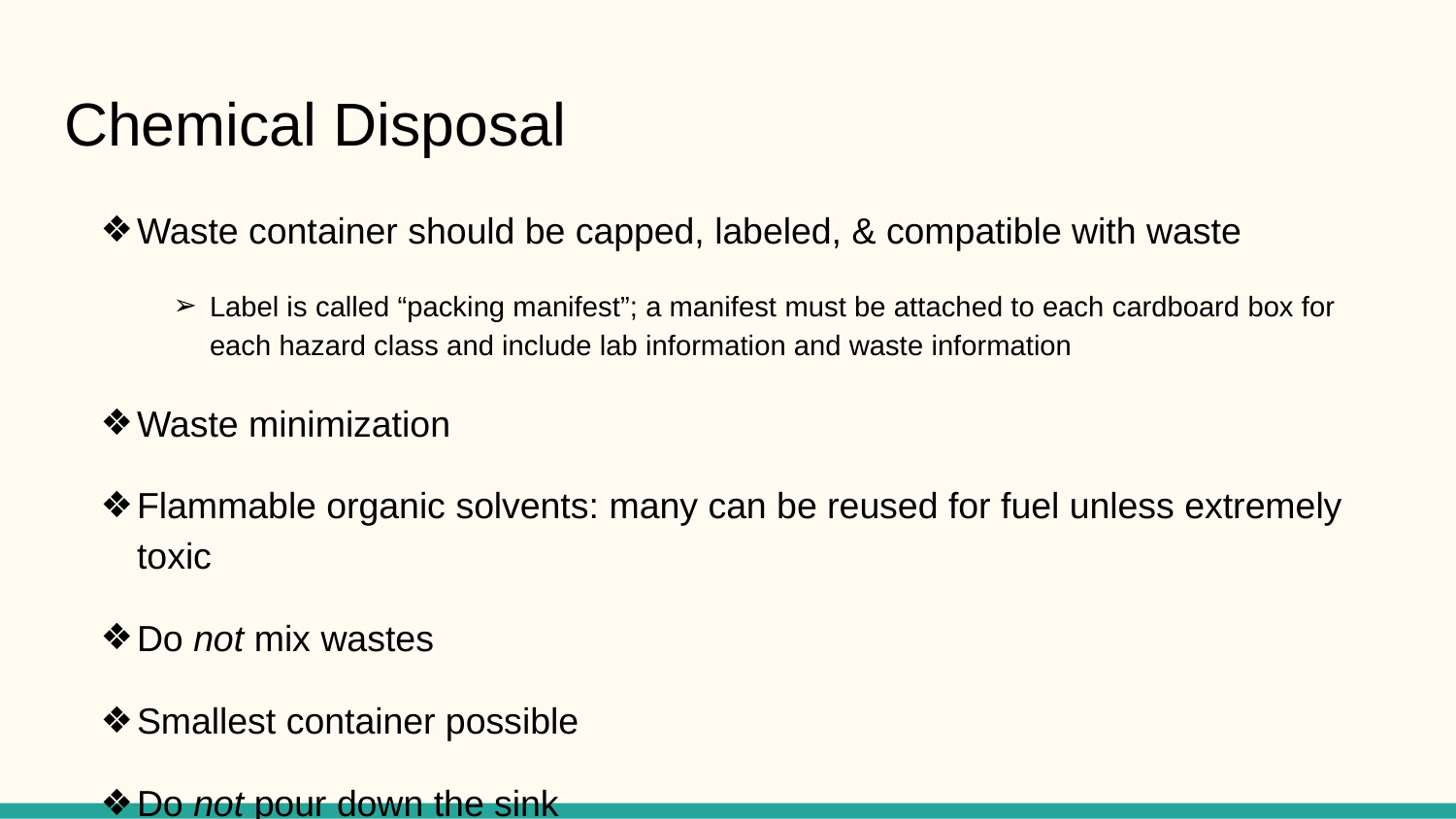

# Chemical Disposal
Waste container should be capped, labeled, & compatible with waste
Label is called “packing manifest”; a manifest must be attached to each cardboard box for each hazard class and include lab information and waste information
Waste minimization
Flammable organic solvents: many can be reused for fuel unless extremely toxic
Do not mix wastes
Smallest container possible
Do not pour down the sink
Record disposal
Substitute: whenever possible, substitute nonhazardous, biodegradable chemicals for hazardous chemicals in order to reduce volume of hazardous waste